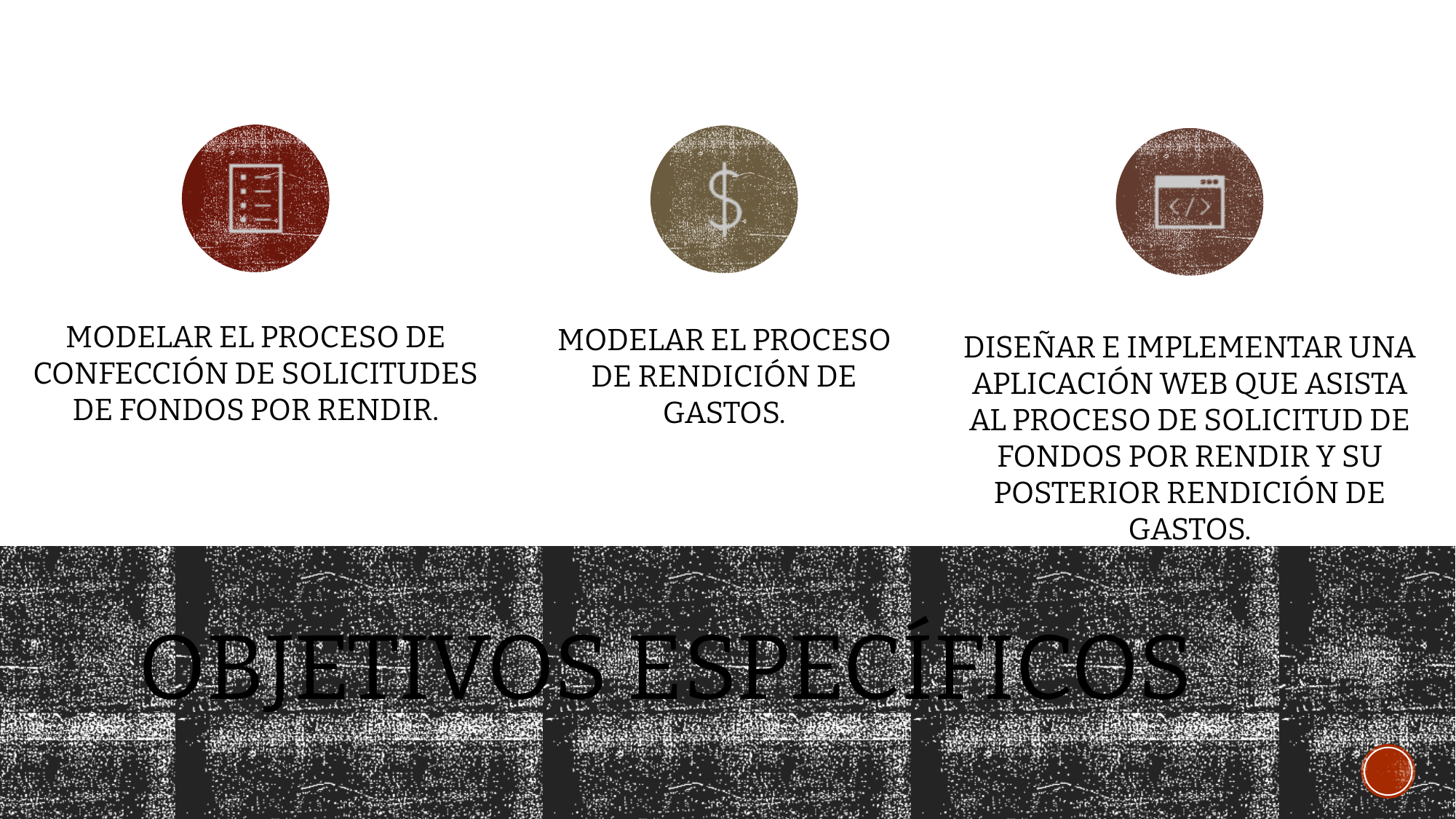

Modelar el proceso de confección de solicitudes de fondos por rendir.
Modelar el proceso de rendición de gastos.
Diseñar e implementar una aplicación web que asista al proceso de solicitud de fondos por rendir y su posterior rendición de gastos.

# Objetivos Específicos